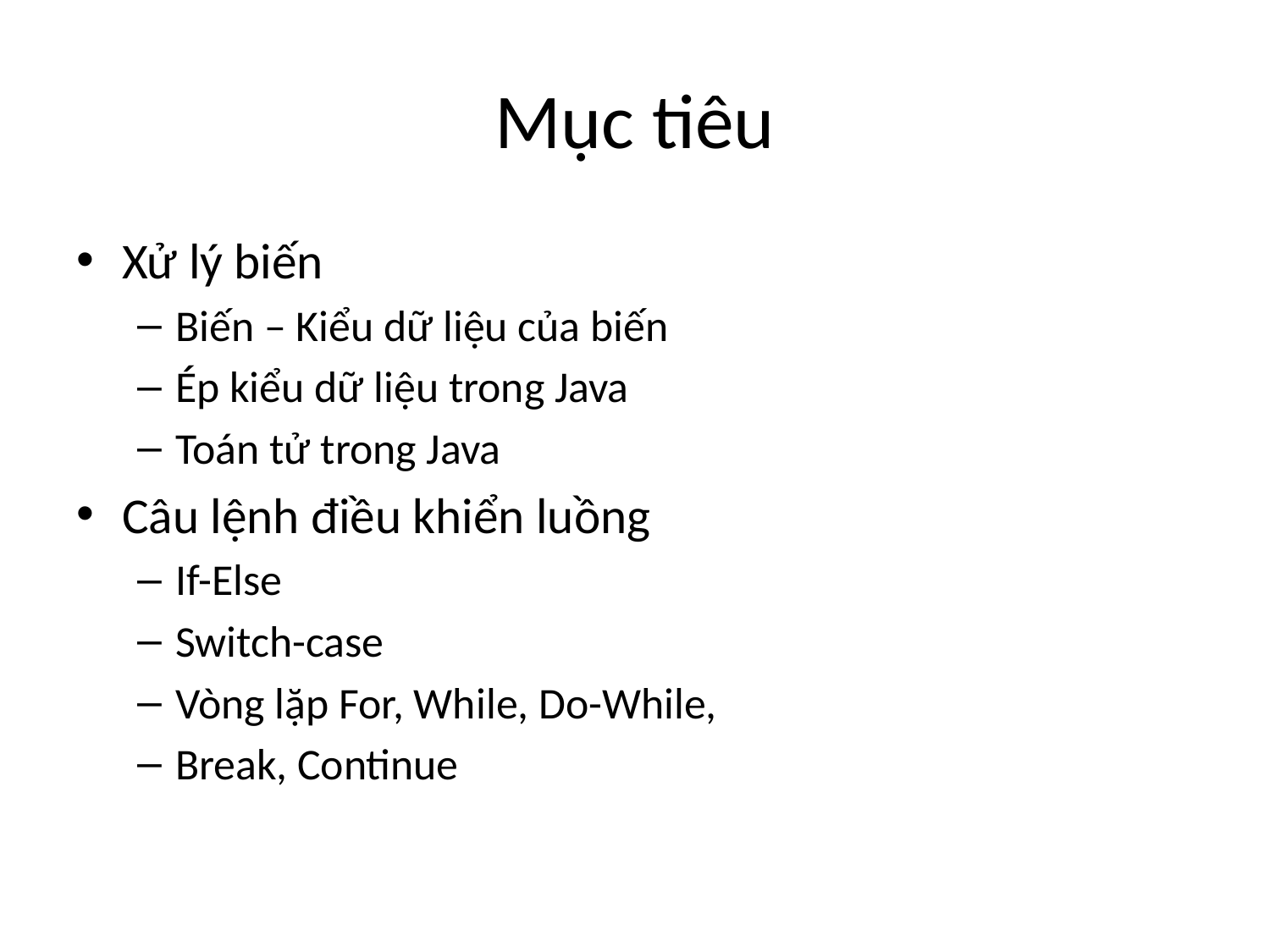

# Mục tiêu
Xử lý biến
Biến – Kiểu dữ liệu của biến
Ép kiểu dữ liệu trong Java
Toán tử trong Java
Câu lệnh điều khiển luồng
If-Else
Switch-case
Vòng lặp For, While, Do-While,
Break, Continue